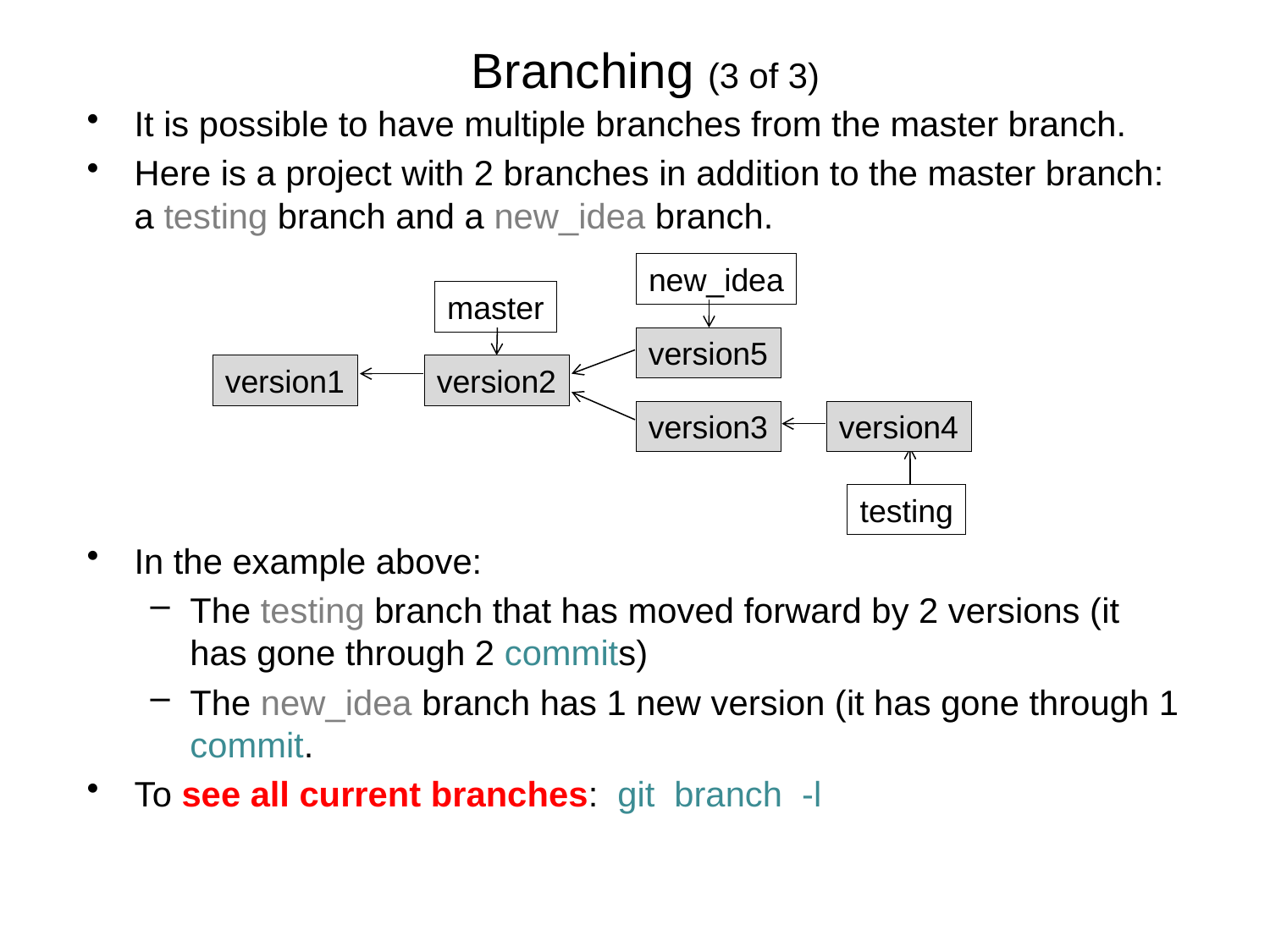

# Branching (3 of 3)
It is possible to have multiple branches from the master branch.
Here is a project with 2 branches in addition to the master branch: a testing branch and a new_idea branch.

In the example above:
The testing branch that has moved forward by 2 versions (it has gone through 2 commits)
The new_idea branch has 1 new version (it has gone through 1 commit.
To see all current branches:  git  branch  -l
new_idea
master
version1
version2
version5
version3
version4
testing